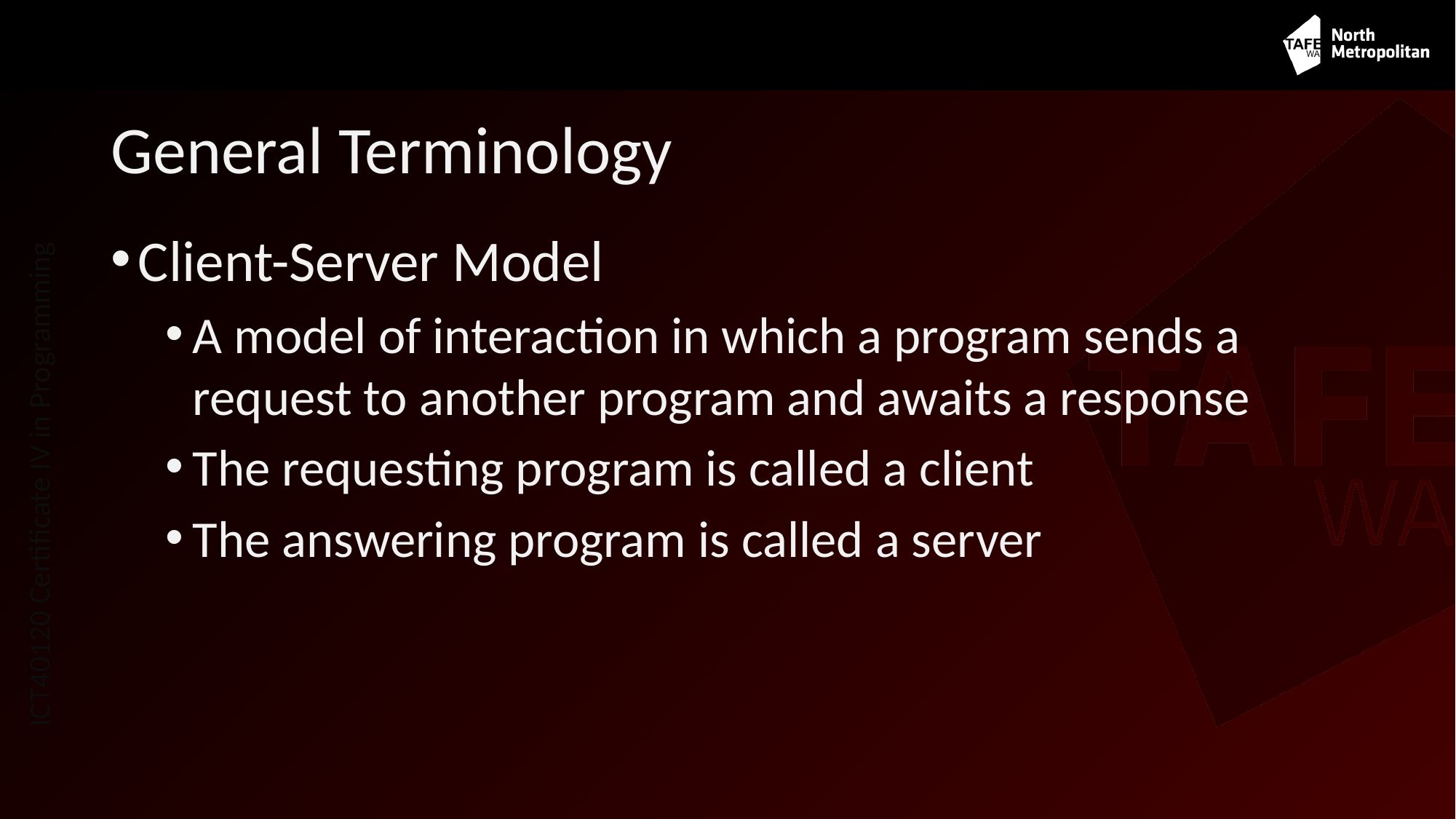

# General Terminology
Client-Server Model
A model of interaction in which a program sends a request to another program and awaits a response
The requesting program is called a client
The answering program is called a server